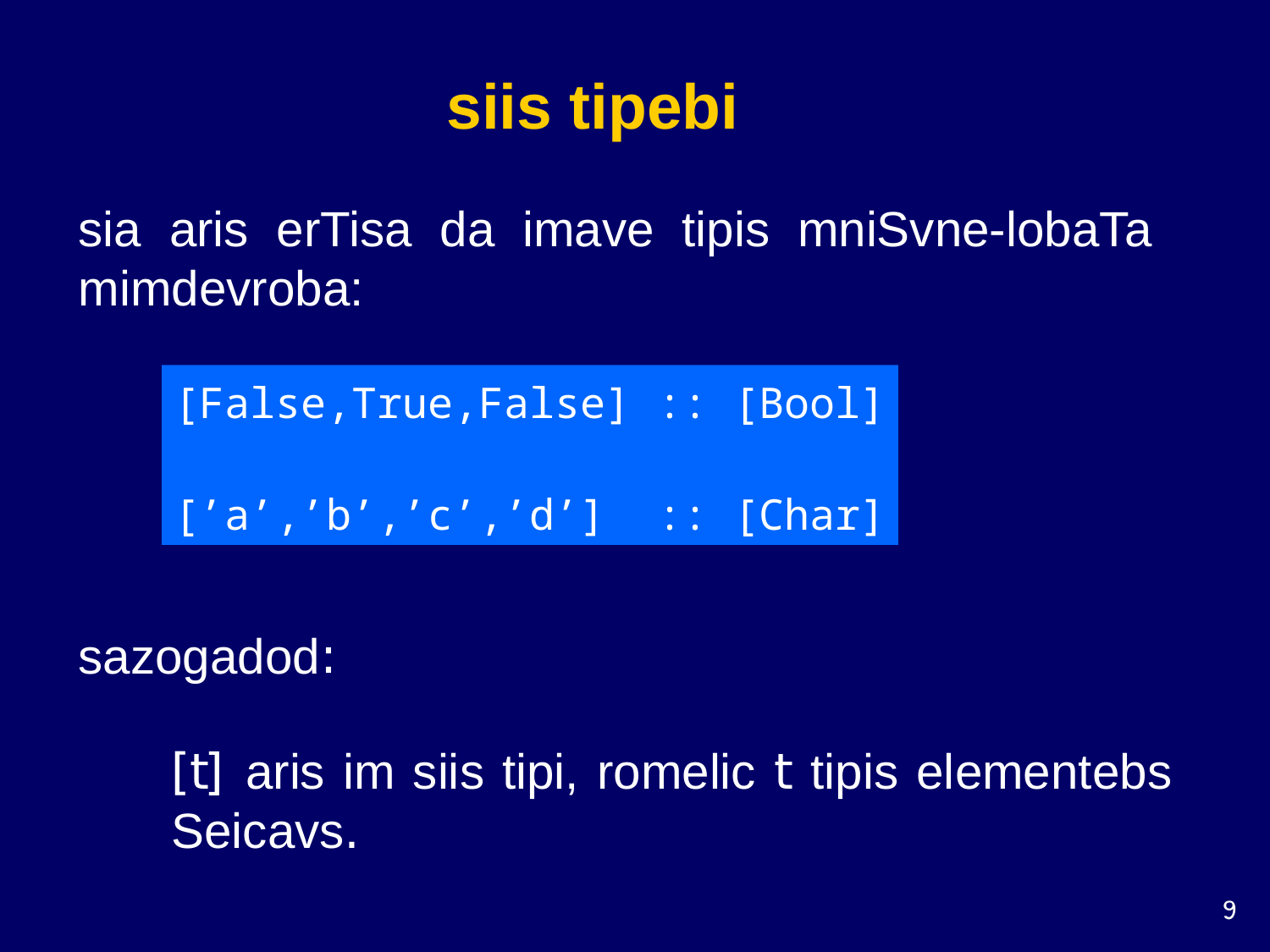

# siis tipebi
sia aris erTisa da imave tipis mniSvne-lobaTa mimdevroba:
[False,True,False] :: [Bool]

[’a’,’b’,’c’,’d’]  :: [Char]
sazogadod:
[t] aris im siis tipi, romelic t tipis elementebs Seicavs.
9